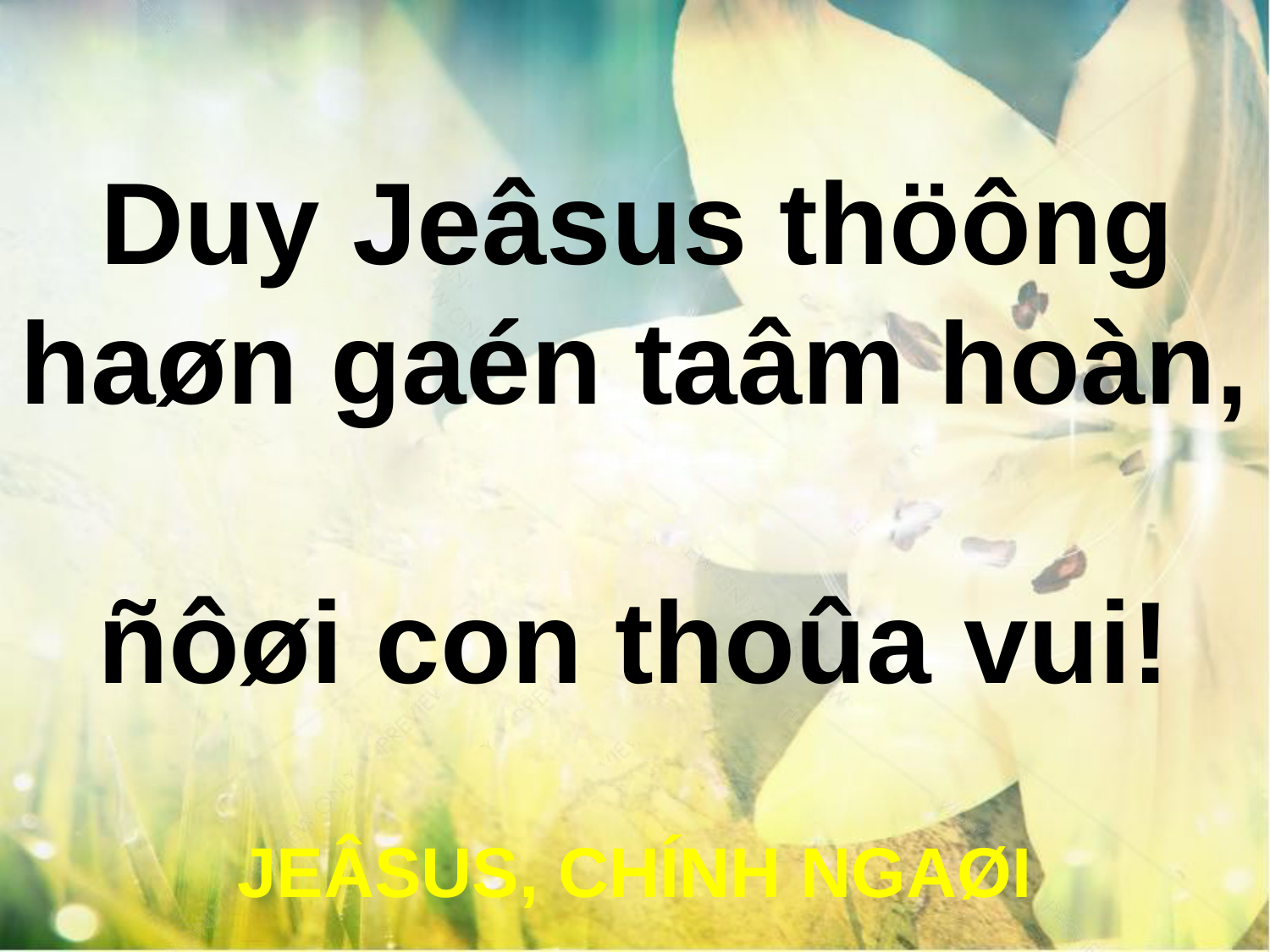

Duy Jeâsus thöông
haøn gaén taâm hoàn,
ñôøi con thoûa vui!
JEÂSUS, CHÍNH NGAØI